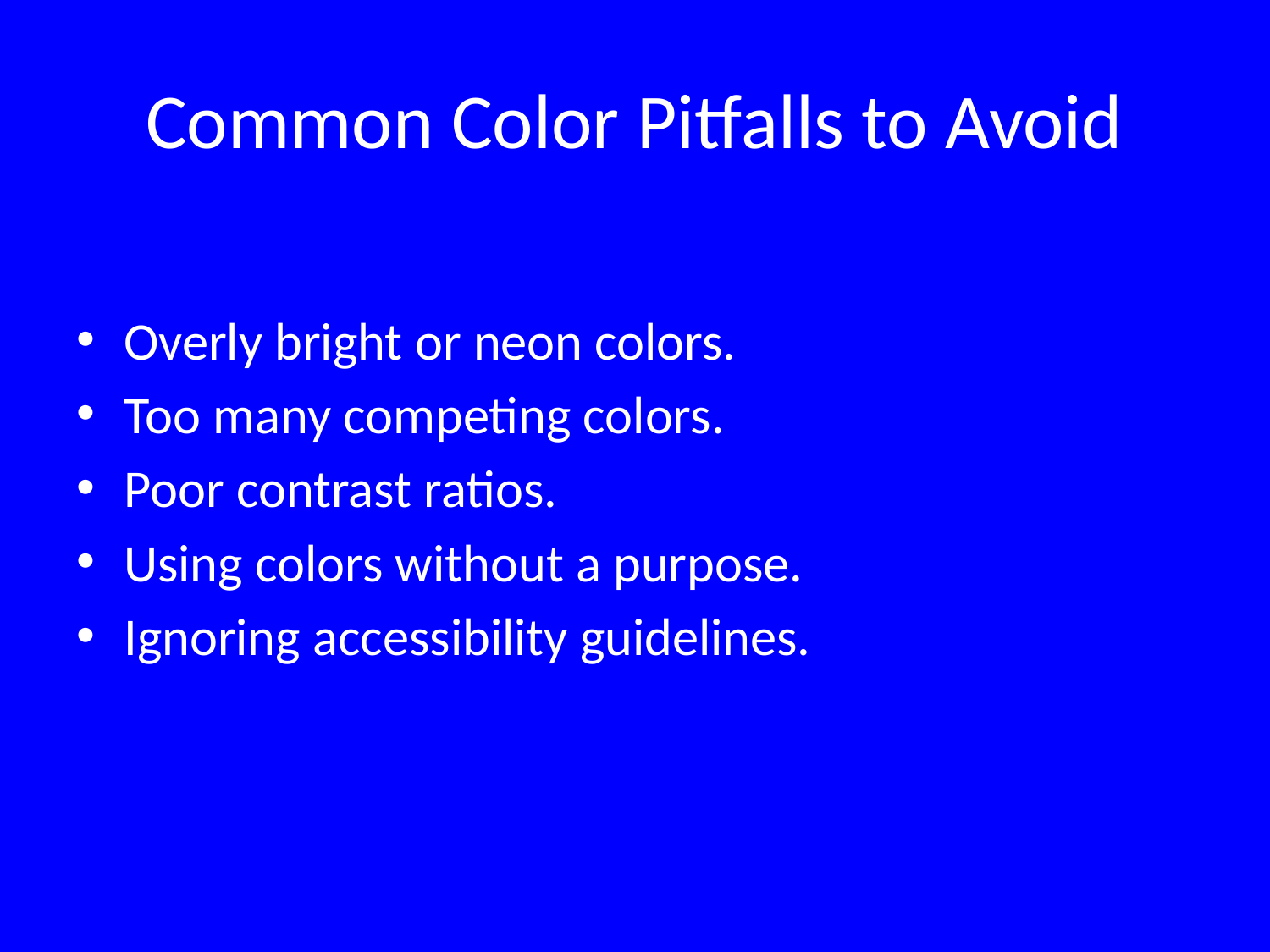

# Common Color Pitfalls to Avoid

Overly bright or neon colors.
Too many competing colors.
Poor contrast ratios.
Using colors without a purpose.
Ignoring accessibility guidelines.